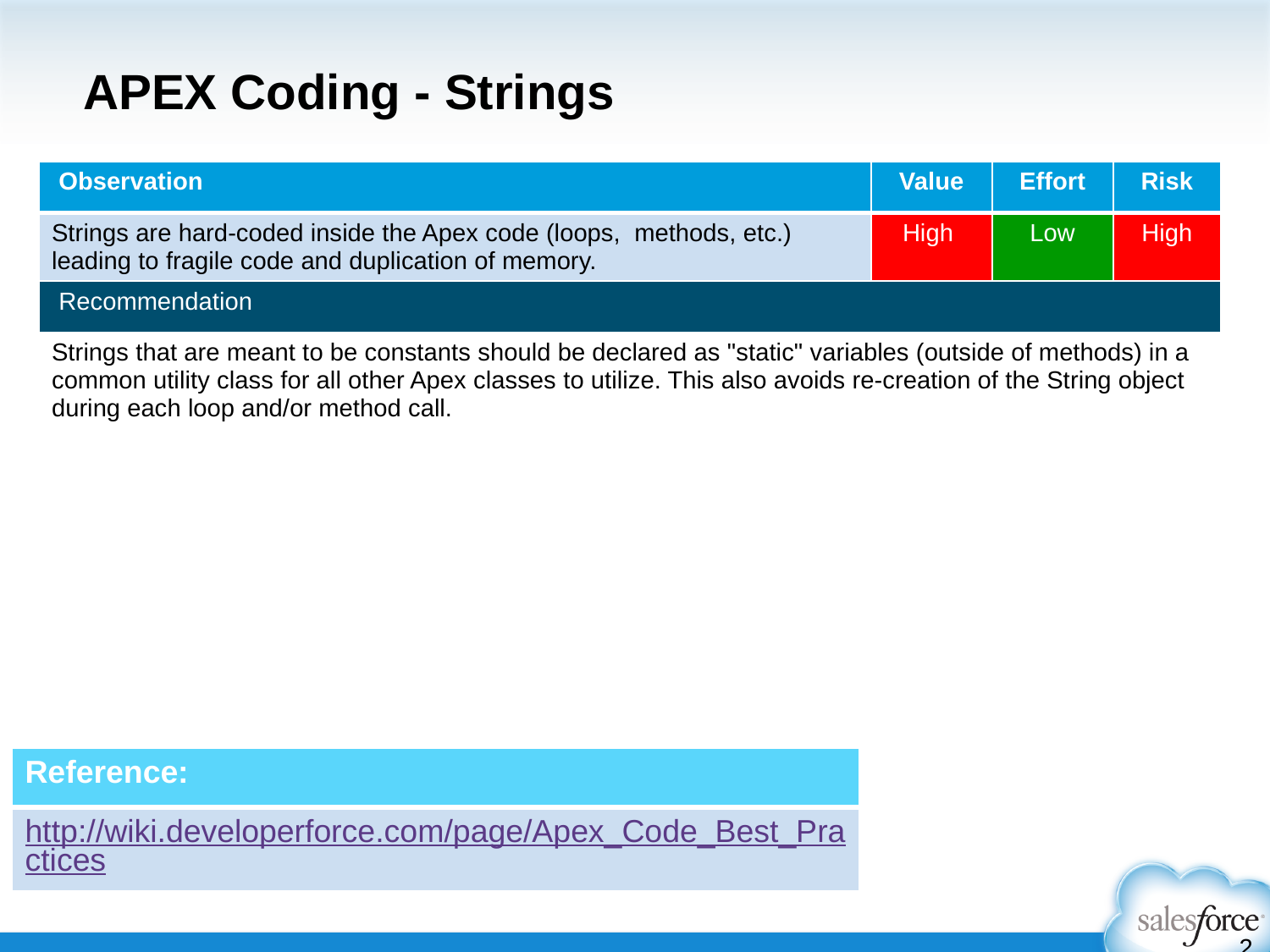

# APEX Coding - Strings
| Observation | Value | Effort | Risk |
| --- | --- | --- | --- |
| Strings are hard-coded inside the Apex code (loops, methods, etc.) leading to fragile code and duplication of memory. | High | Low | High |
| Recommendation |  |  |  |
| Strings that are meant to be constants should be declared as "static" variables (outside of methods) in a common utility class for all other Apex classes to utilize. This also avoids re-creation of the String object during each loop and/or method call. |  |  |  |
| Reference: |
| --- |
| http://wiki.developerforce.com/page/Apex\_Code\_Best\_Practices |
25